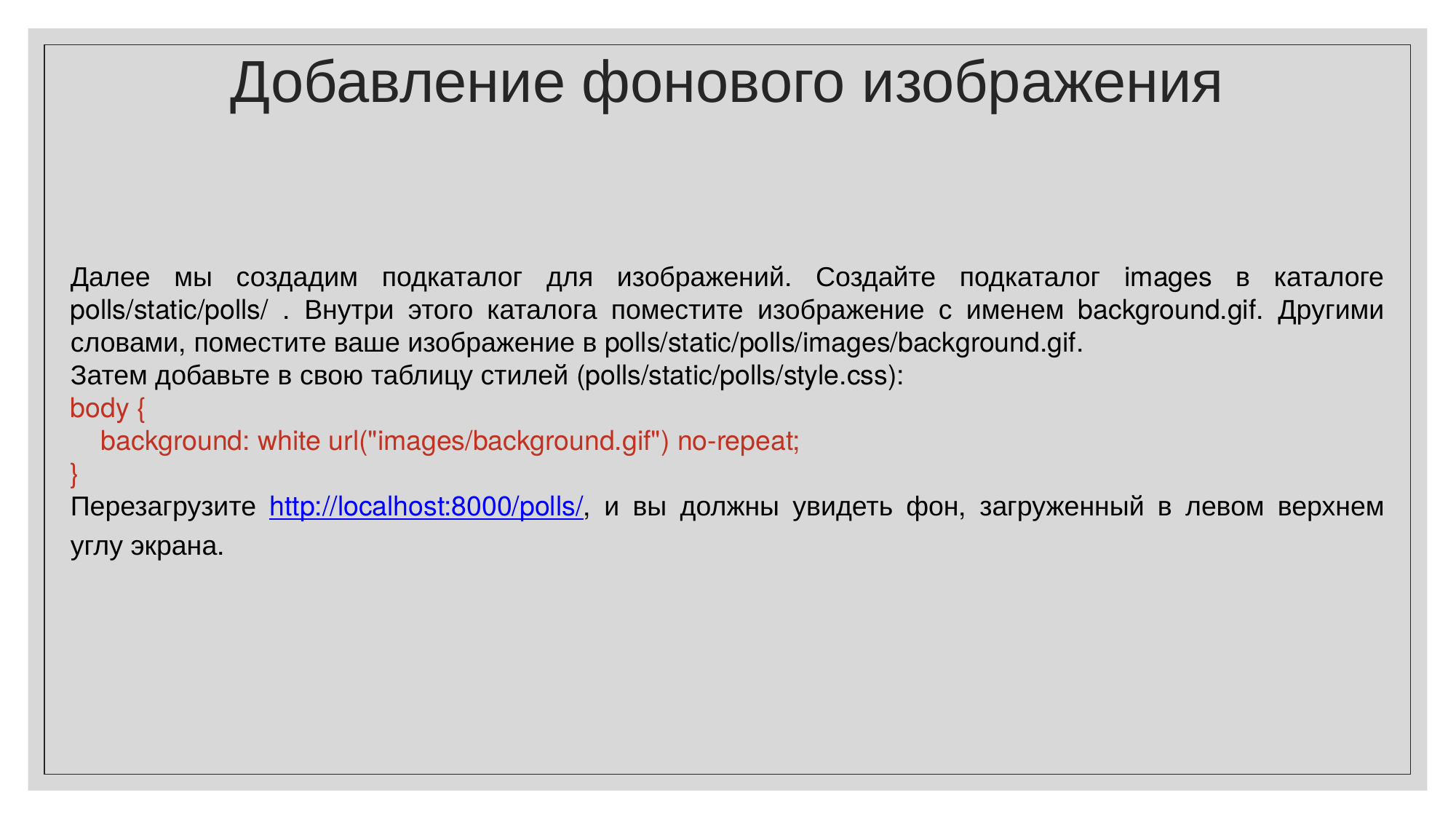

Добавление фонового изображения
Далее мы создадим подкаталог для изображений. Создайте подкаталог images в каталоге polls/static/polls/ . Внутри этого каталога поместите изображение с именем background.gif. Другими словами, поместите ваше изображение в polls/static/polls/images/background.gif.
Затем добавьте в свою таблицу стилей (polls/static/polls/style.css):
body {
    background: white url("images/background.gif") no-repeat;
}
Перезагрузите http://localhost:8000/polls/, и вы должны увидеть фон, загруженный в левом верхнем углу экрана.